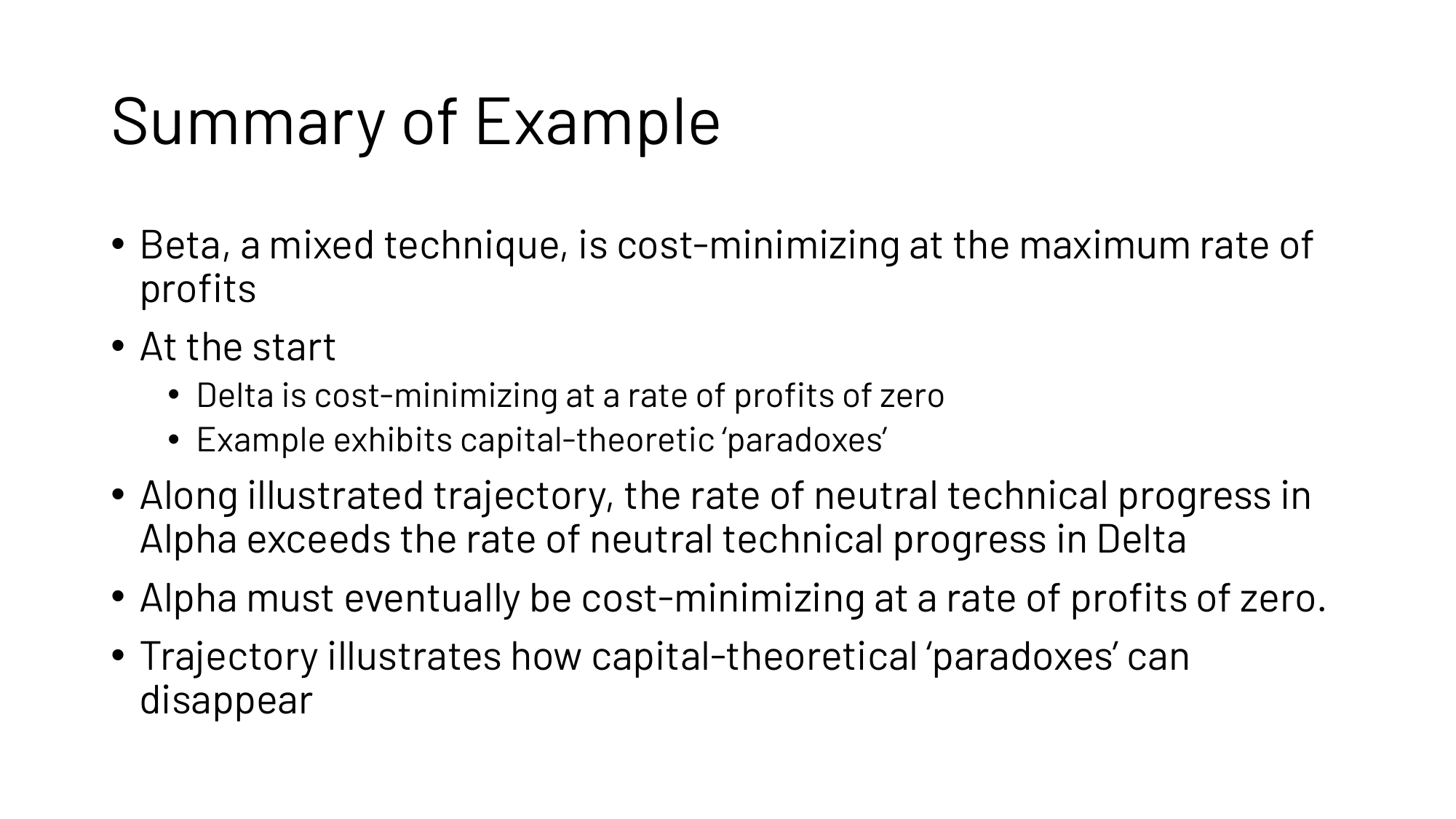

# Summary of Example
Beta, a mixed technique, is cost-minimizing at the maximum rate of profits
At the start
Delta is cost-minimizing at a rate of profits of zero
Example exhibits capital-theoretic ‘paradoxes’
Along illustrated trajectory, the rate of neutral technical progress in Alpha exceeds the rate of neutral technical progress in Delta
Alpha must eventually be cost-minimizing at a rate of profits of zero.
Trajectory illustrates how capital-theoretical ‘paradoxes’ can disappear